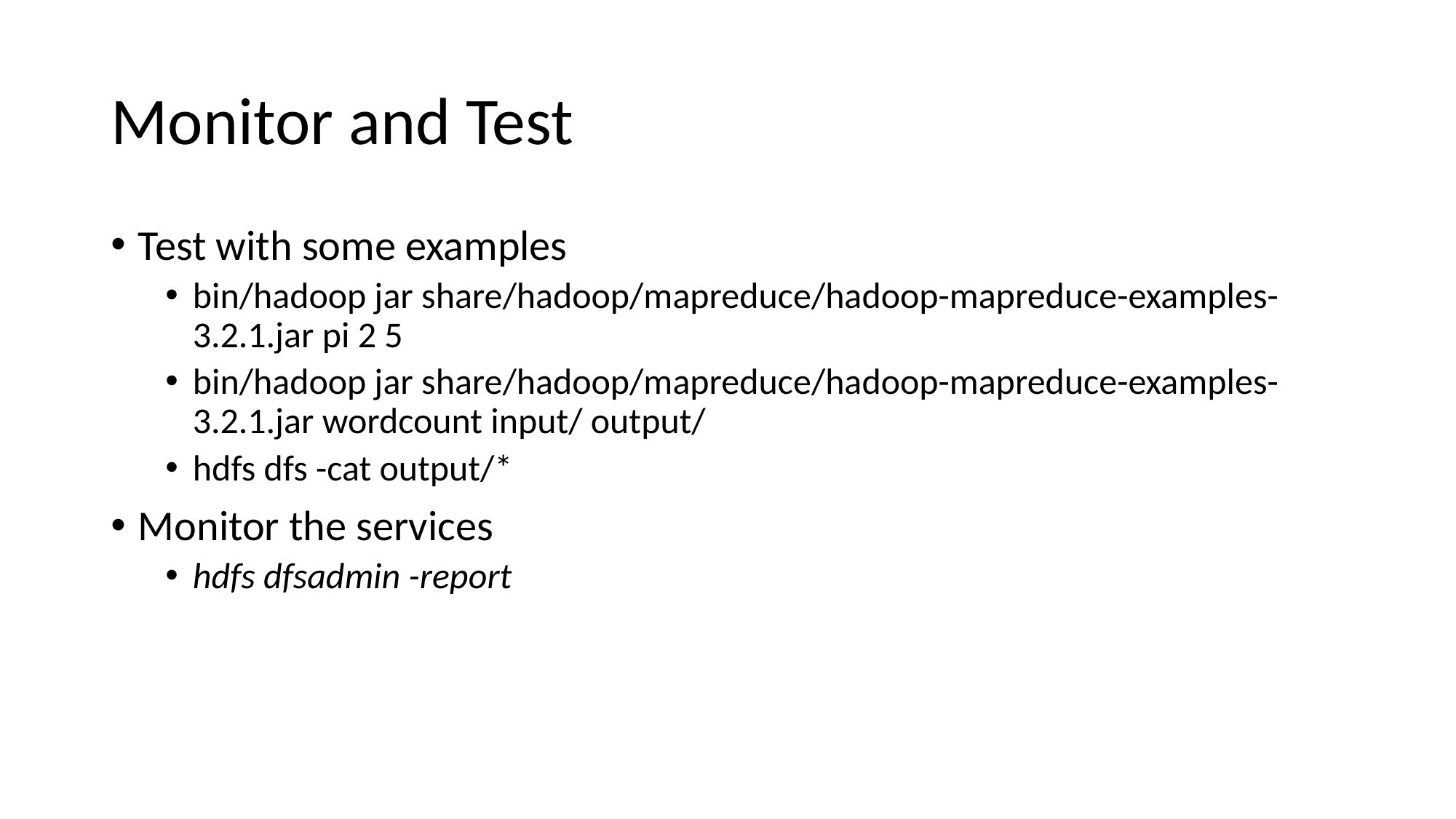

# Monitor and Test
Test with some examples
bin/hadoop jar share/hadoop/mapreduce/hadoop-mapreduce-examples-3.2.1.jar pi 2 5
bin/hadoop jar share/hadoop/mapreduce/hadoop-mapreduce-examples-3.2.1.jar wordcount input/ output/
hdfs dfs -cat output/*
Monitor the services
hdfs dfsadmin -report